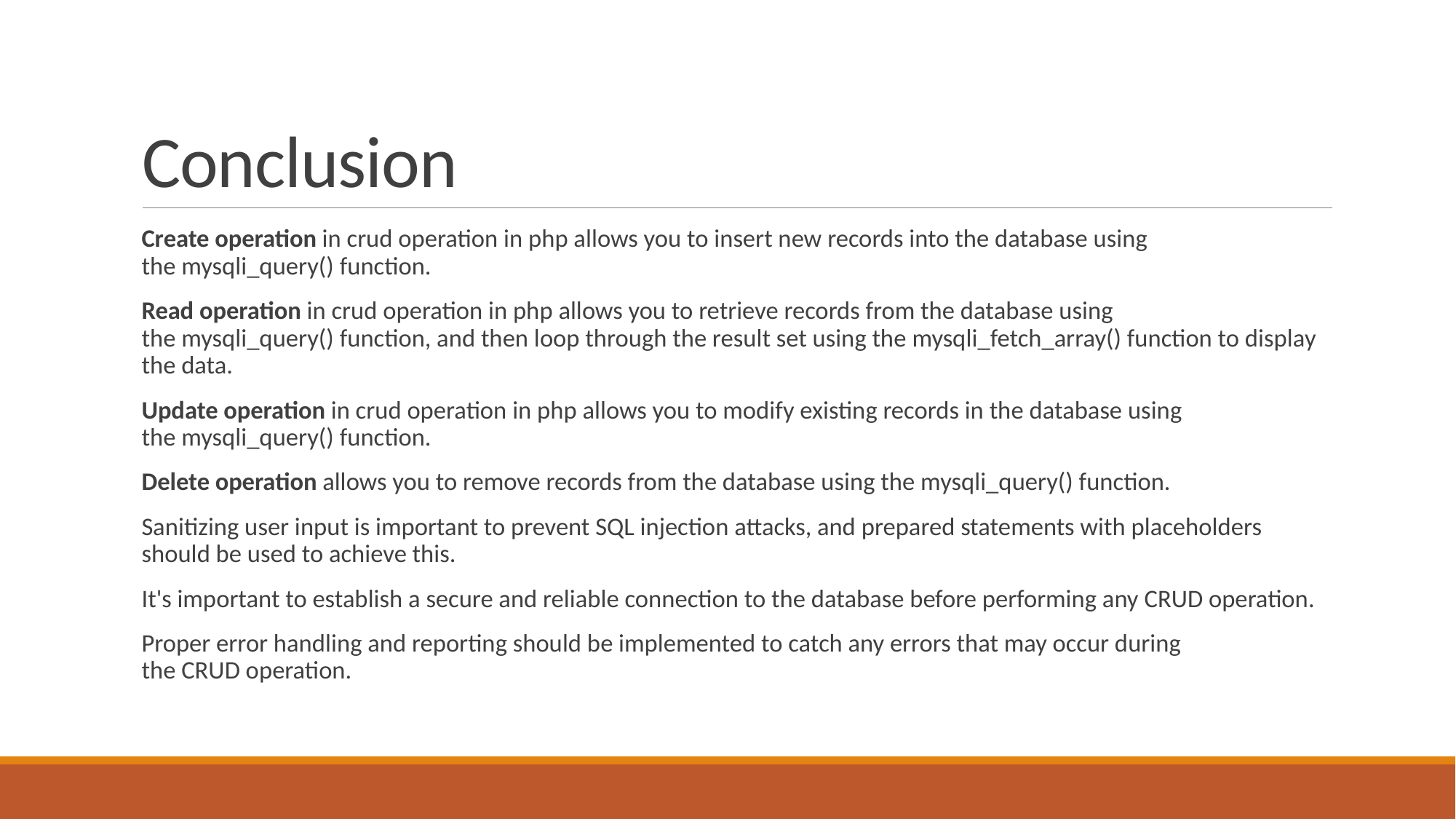

# Conclusion
Create operation in crud operation in php allows you to insert new records into the database using the mysqli_query() function.
Read operation in crud operation in php allows you to retrieve records from the database using the mysqli_query() function, and then loop through the result set using the mysqli_fetch_array() function to display the data.
Update operation in crud operation in php allows you to modify existing records in the database using the mysqli_query() function.
Delete operation allows you to remove records from the database using the mysqli_query() function.
Sanitizing user input is important to prevent SQL injection attacks, and prepared statements with placeholders should be used to achieve this.
It's important to establish a secure and reliable connection to the database before performing any CRUD operation.
Proper error handling and reporting should be implemented to catch any errors that may occur during the CRUD operation.